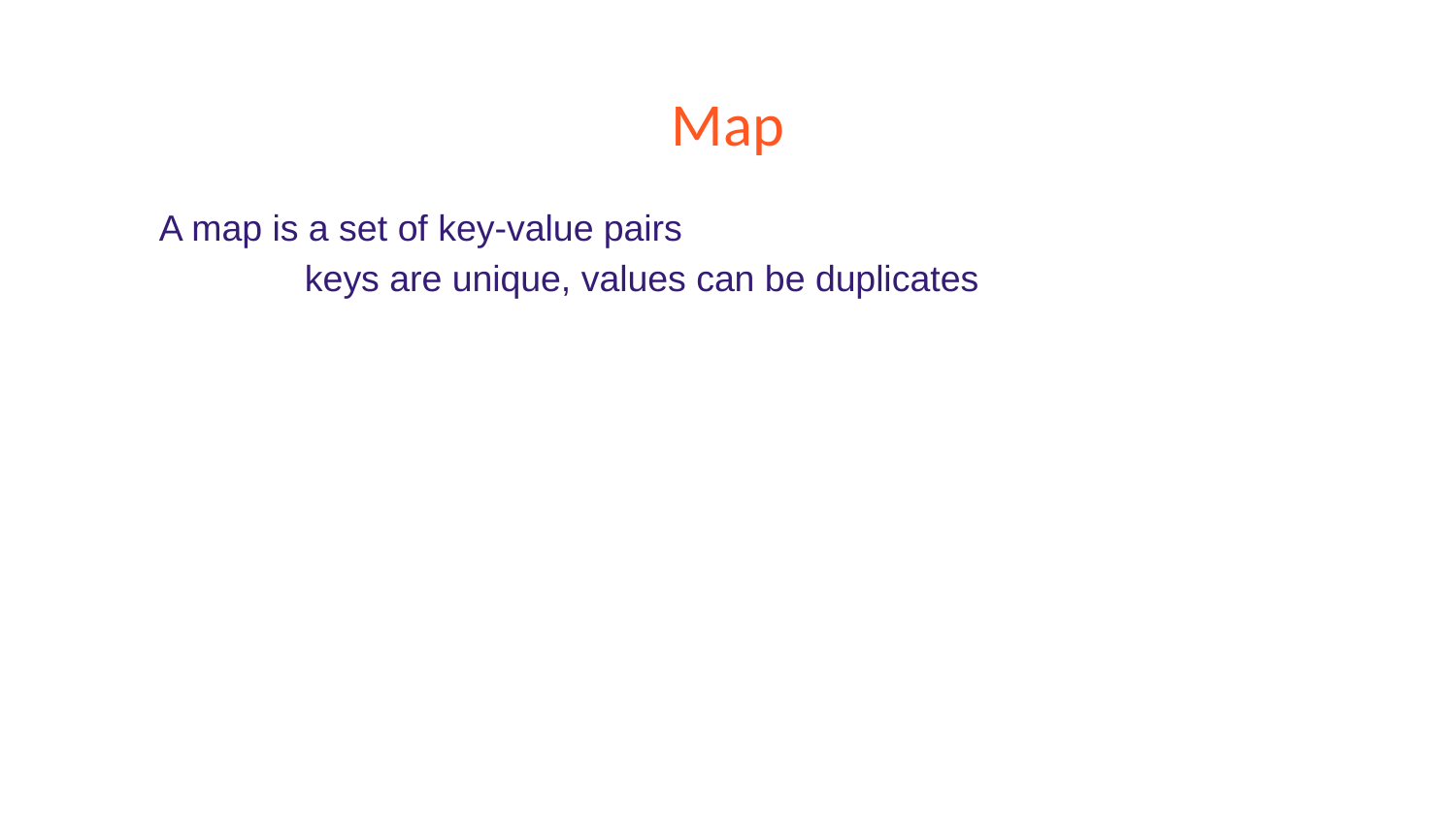

# Map
A map is a set of key-value pairs
	keys are unique, values can be duplicates